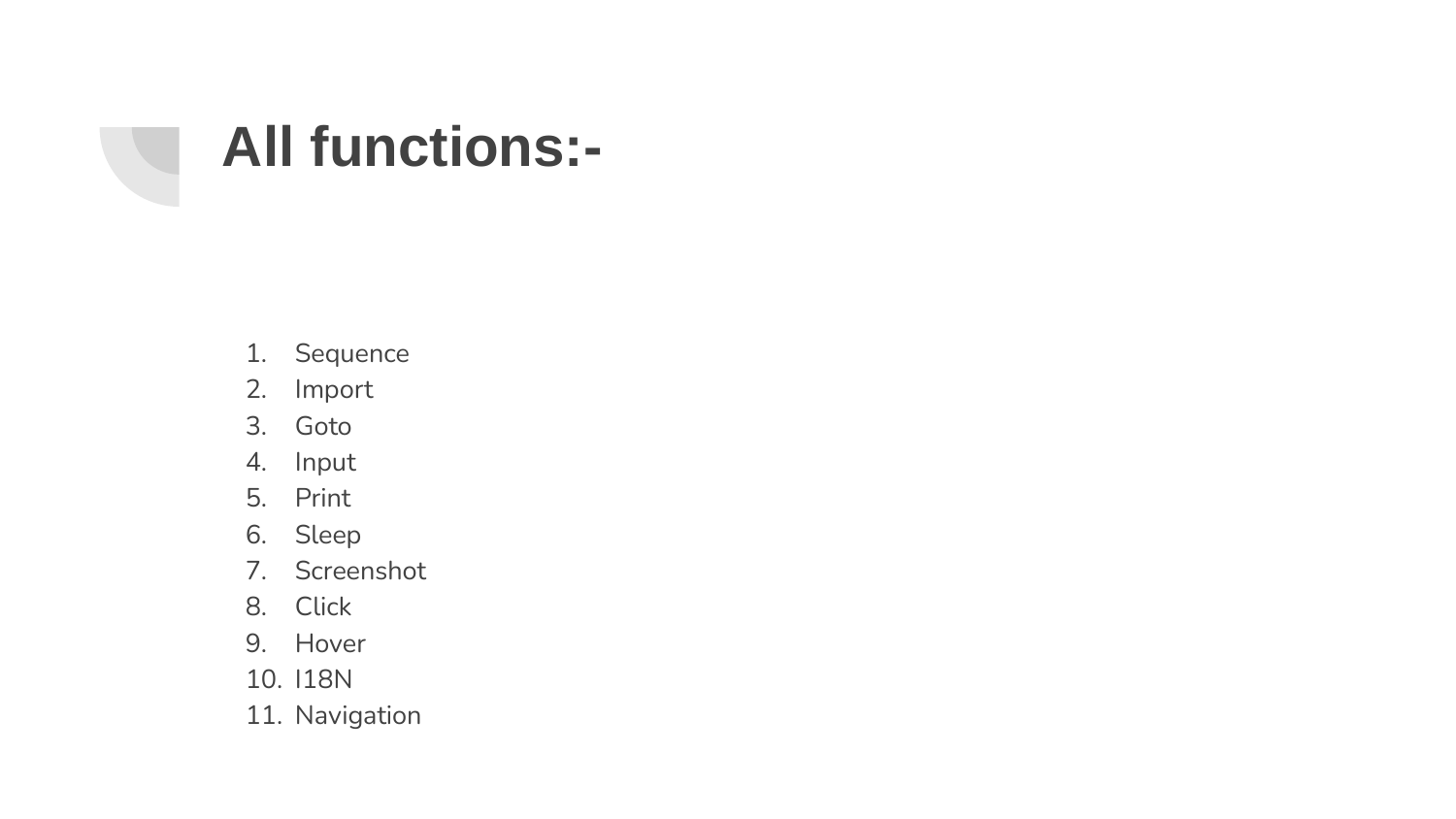

# All functions:-
Sequence
Import
Goto
Input
Print
Sleep
Screenshot
Click
Hover
I18N
Navigation